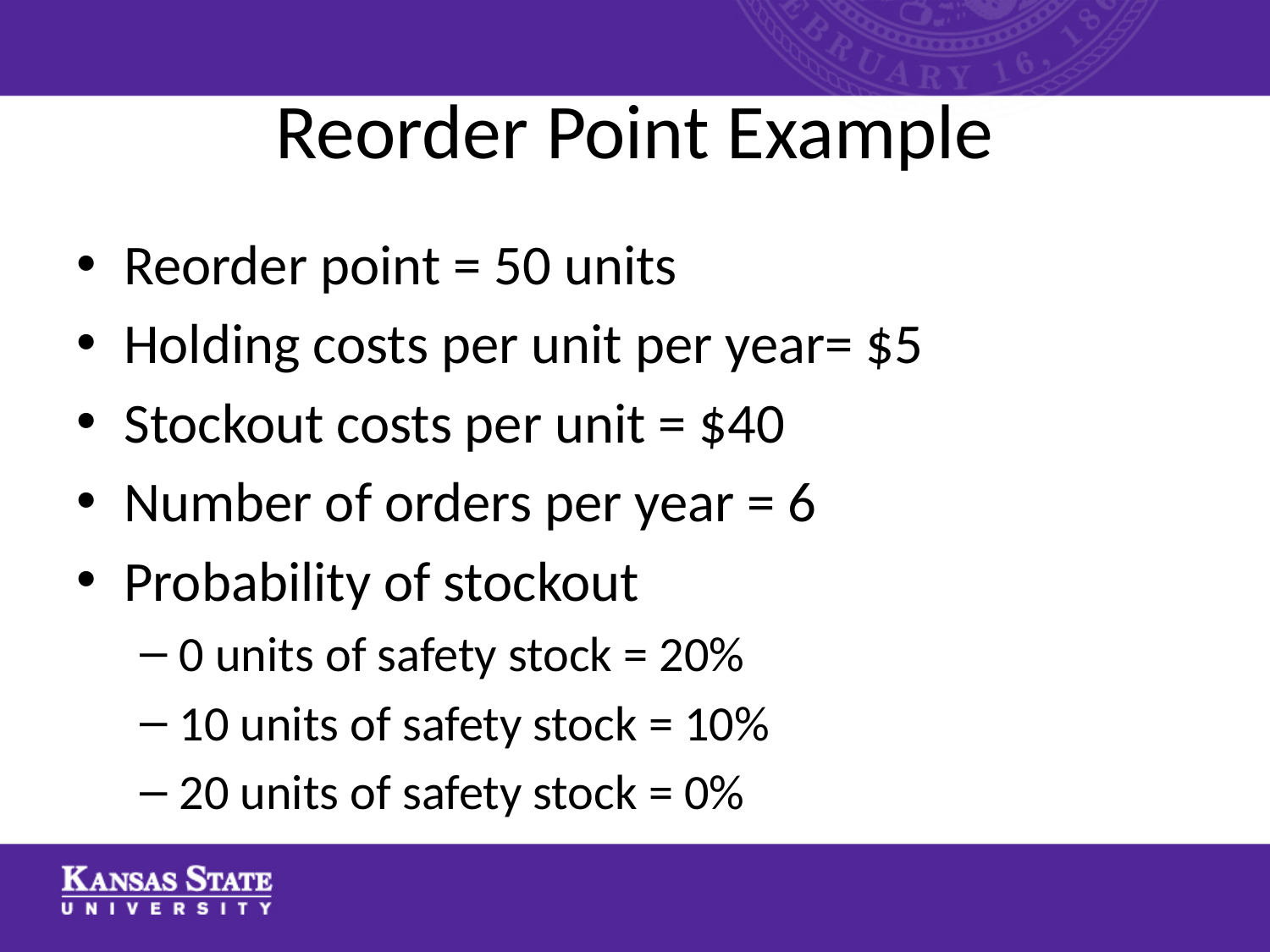

# Reorder Point Example
Reorder point = 50 units
Holding costs per unit per year= $5
Stockout costs per unit = $40
Number of orders per year = 6
Probability of stockout
0 units of safety stock = 20%
10 units of safety stock = 10%
20 units of safety stock = 0%